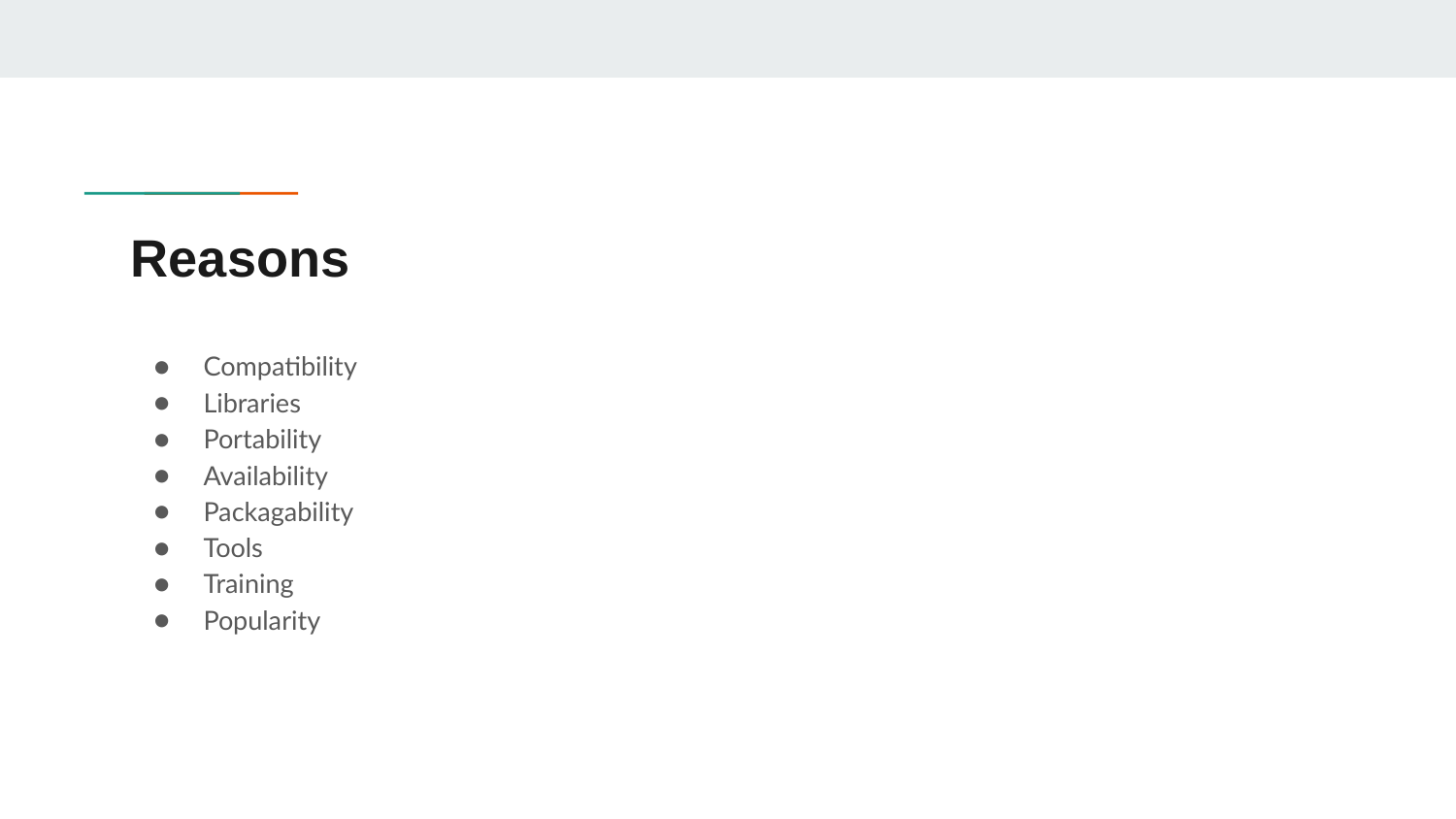

# Reasons
Compatibility
Libraries
Portability
Availability
Packagability
Tools
Training
Popularity